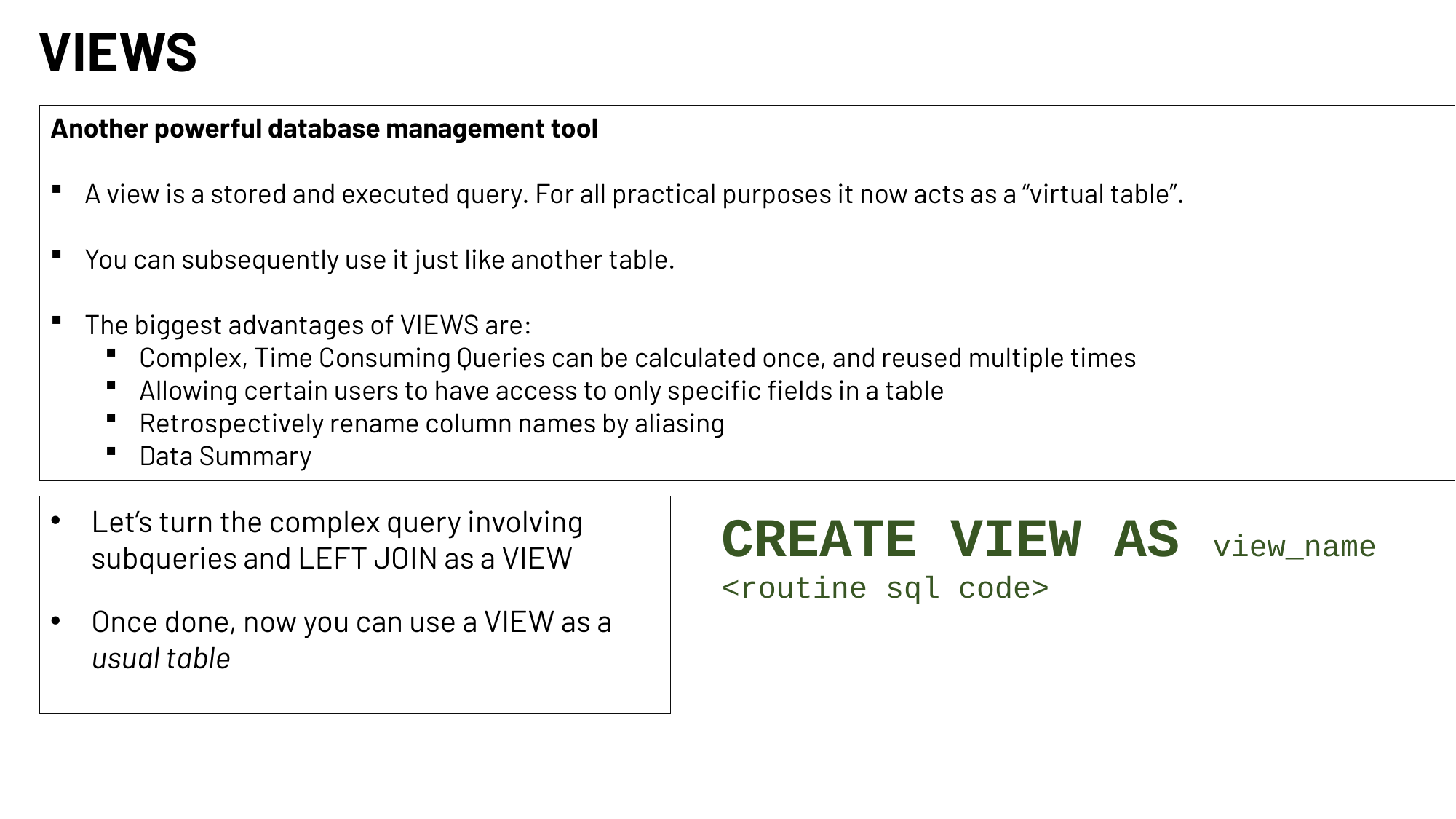

# VIEWS
Another powerful database management tool

A view is a stored and executed query. For all practical purposes it now acts as a “virtual table”.

You can subsequently use it just like another table.

The biggest advantages of VIEWS are:
Complex, Time Consuming Queries can be calculated once, and reused multiple times
Allowing certain users to have access to only specific fields in a table
Retrospectively rename column names by aliasing
Data Summary

Let’s turn the complex query involving subqueries and LEFT JOIN as a VIEW
Once done, now you can use a VIEW as a usual table
CREATE VIEW AS view_name
<routine sql code>